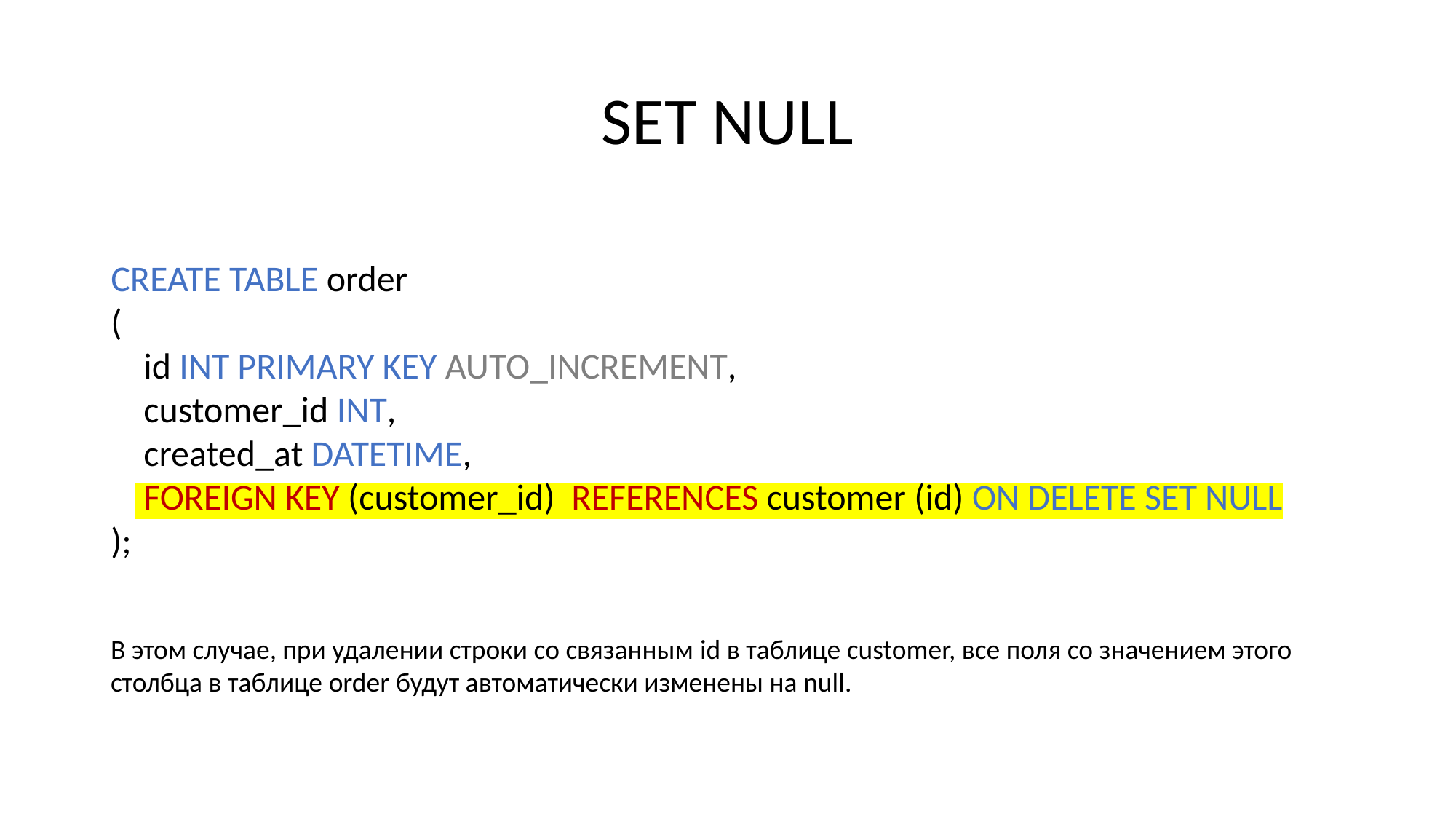

# SET NULL
CREATE TABLE order
(
    id INT PRIMARY KEY AUTO_INCREMENT,
    customer_id INT,
    created_at DATETIME,
    FOREIGN KEY (customer_id)  REFERENCES customer (id) ON DELETE SET NULL
);
В этом случае, при удалении строки со связанным id в таблице customer, все поля со значением этого столбца в таблице order будут автоматически изменены на null.